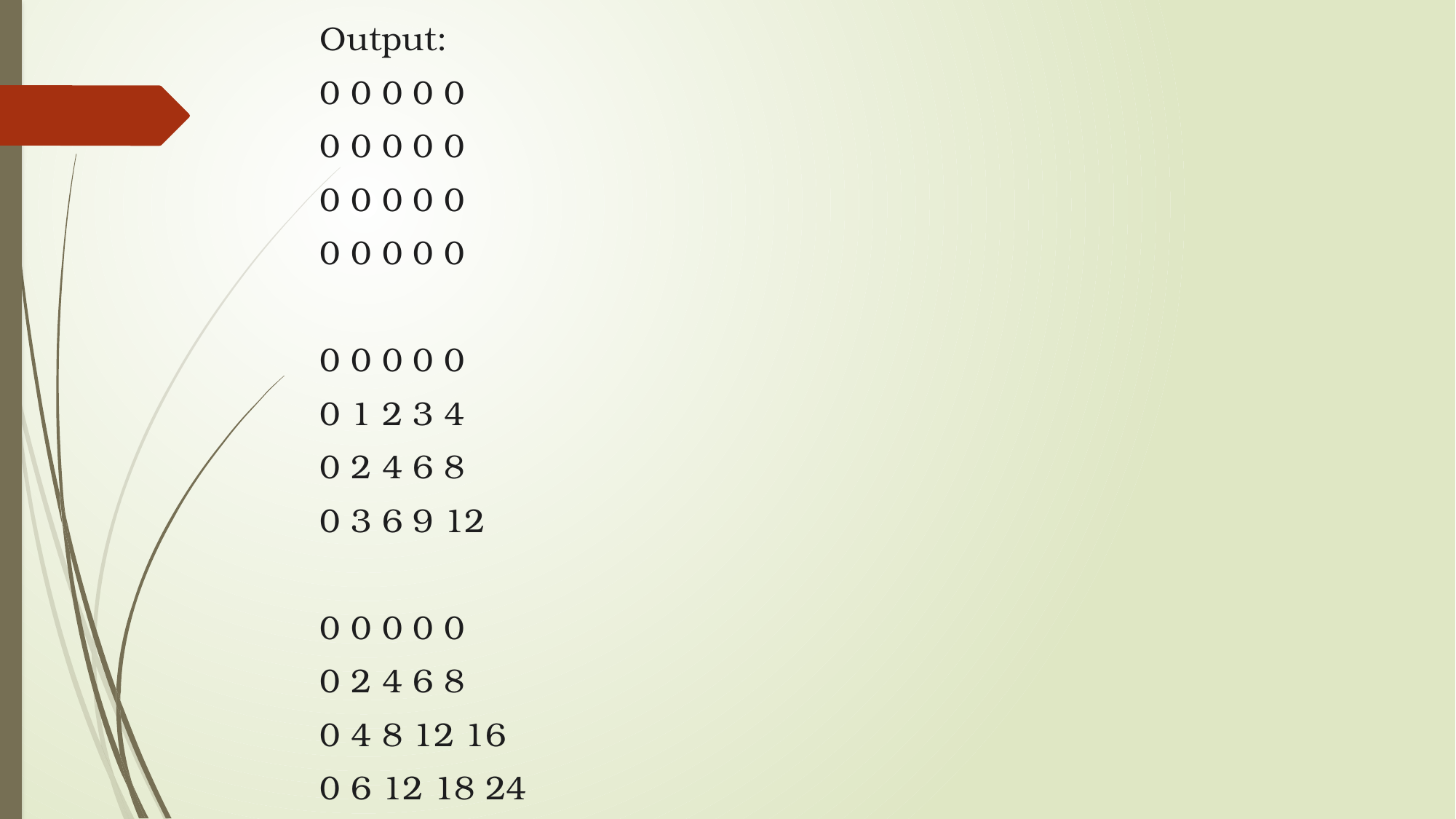

Output:
0 0 0 0 0
0 0 0 0 0
0 0 0 0 0
0 0 0 0 0

0 0 0 0 0
0 1 2 3 4
0 2 4 6 8
0 3 6 9 12

0 0 0 0 0
0 2 4 6 8
0 4 8 12 16
0 6 12 18 24